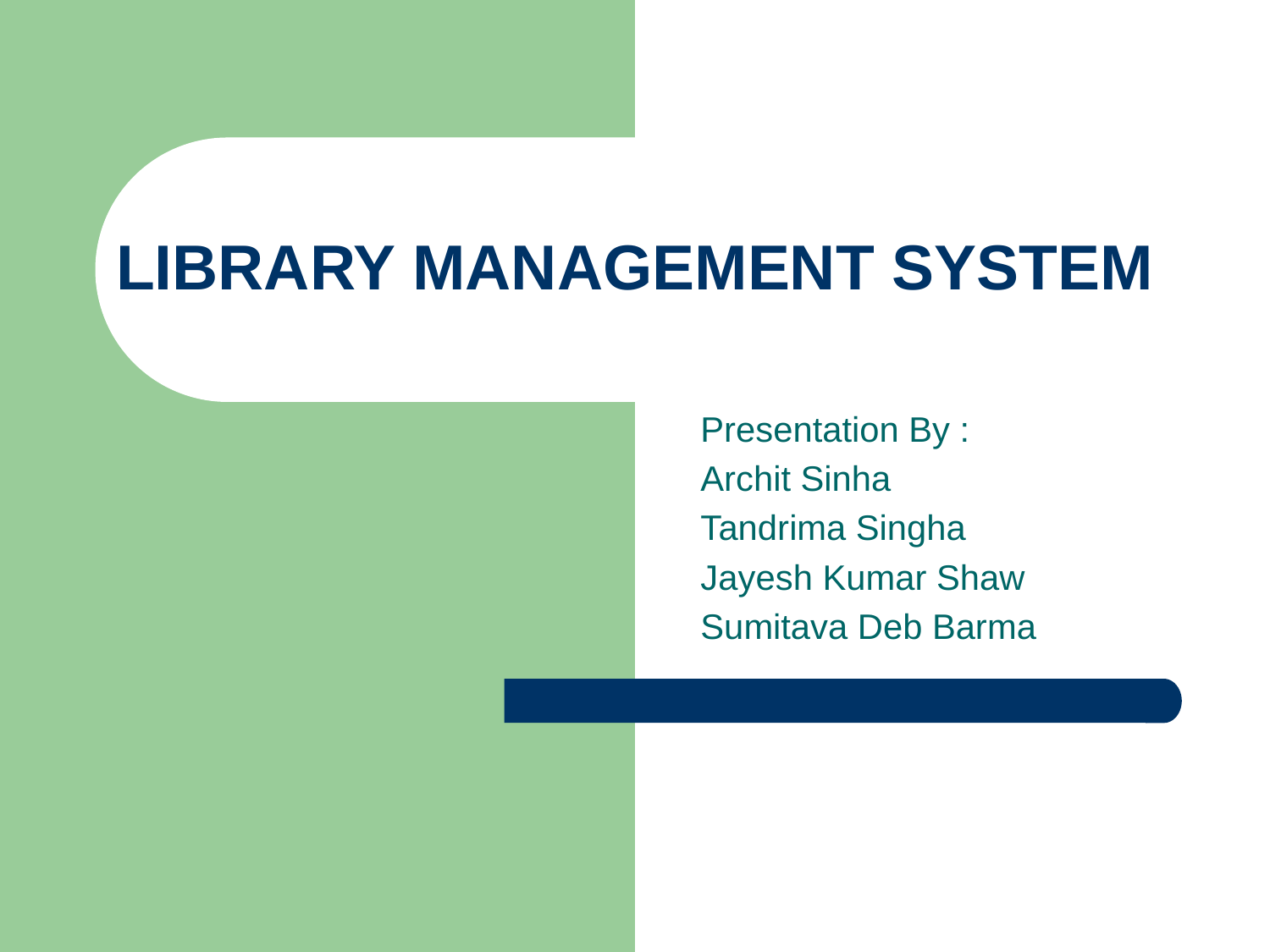

# LIBRARY MANAGEMENT SYSTEM
Presentation By :
Archit Sinha
Tandrima Singha
Jayesh Kumar Shaw
Sumitava Deb Barma